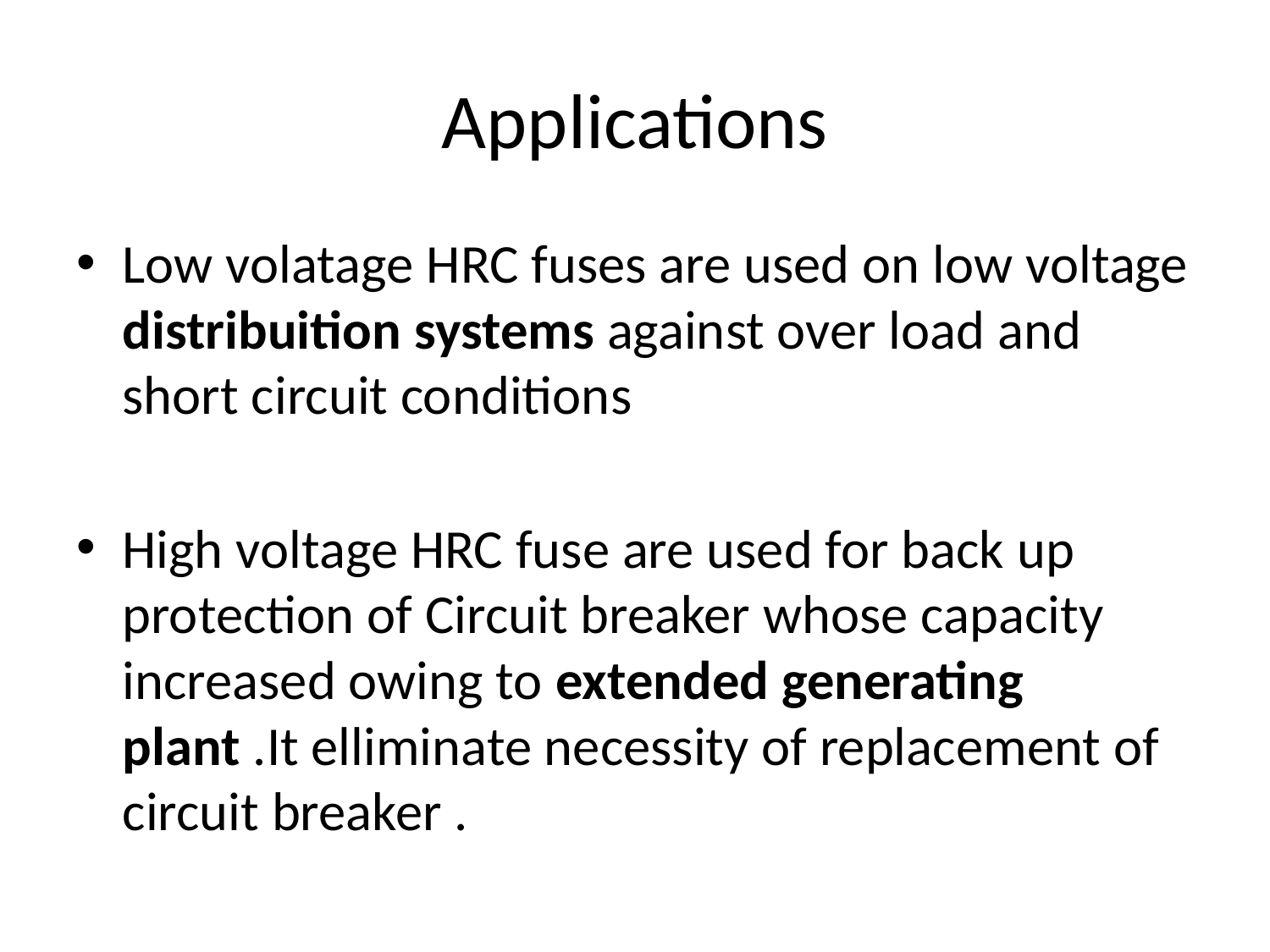

# Applications
Low volatage HRC fuses are used on low voltage distribuition systems against over load and short circuit conditions

High voltage HRC fuse are used for back up protection of Circuit breaker whose capacity increased owing to extended generating plant .It elliminate necessity of replacement of circuit breaker .